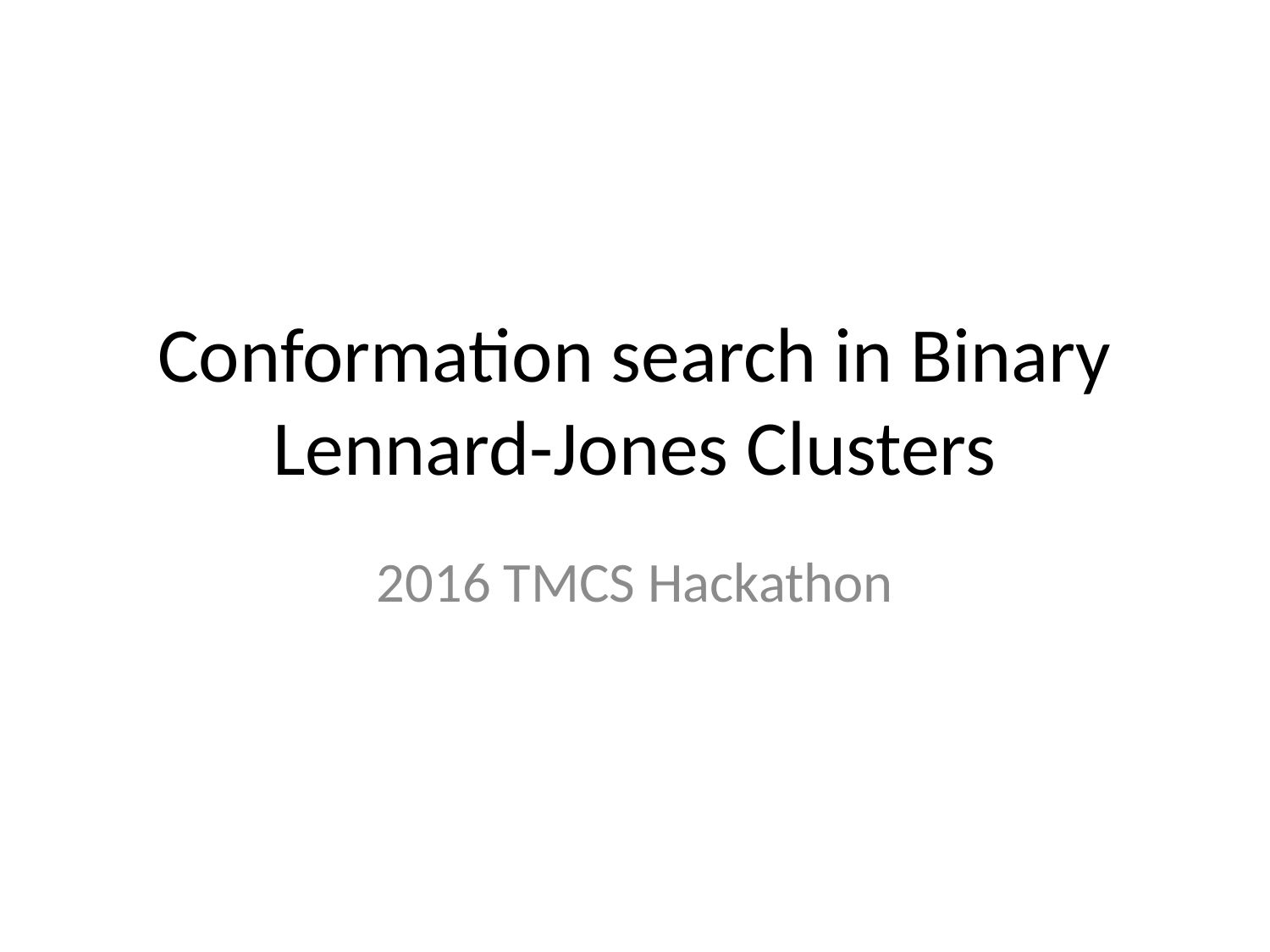

# Conformation search in Binary Lennard-Jones Clusters
2016 TMCS Hackathon